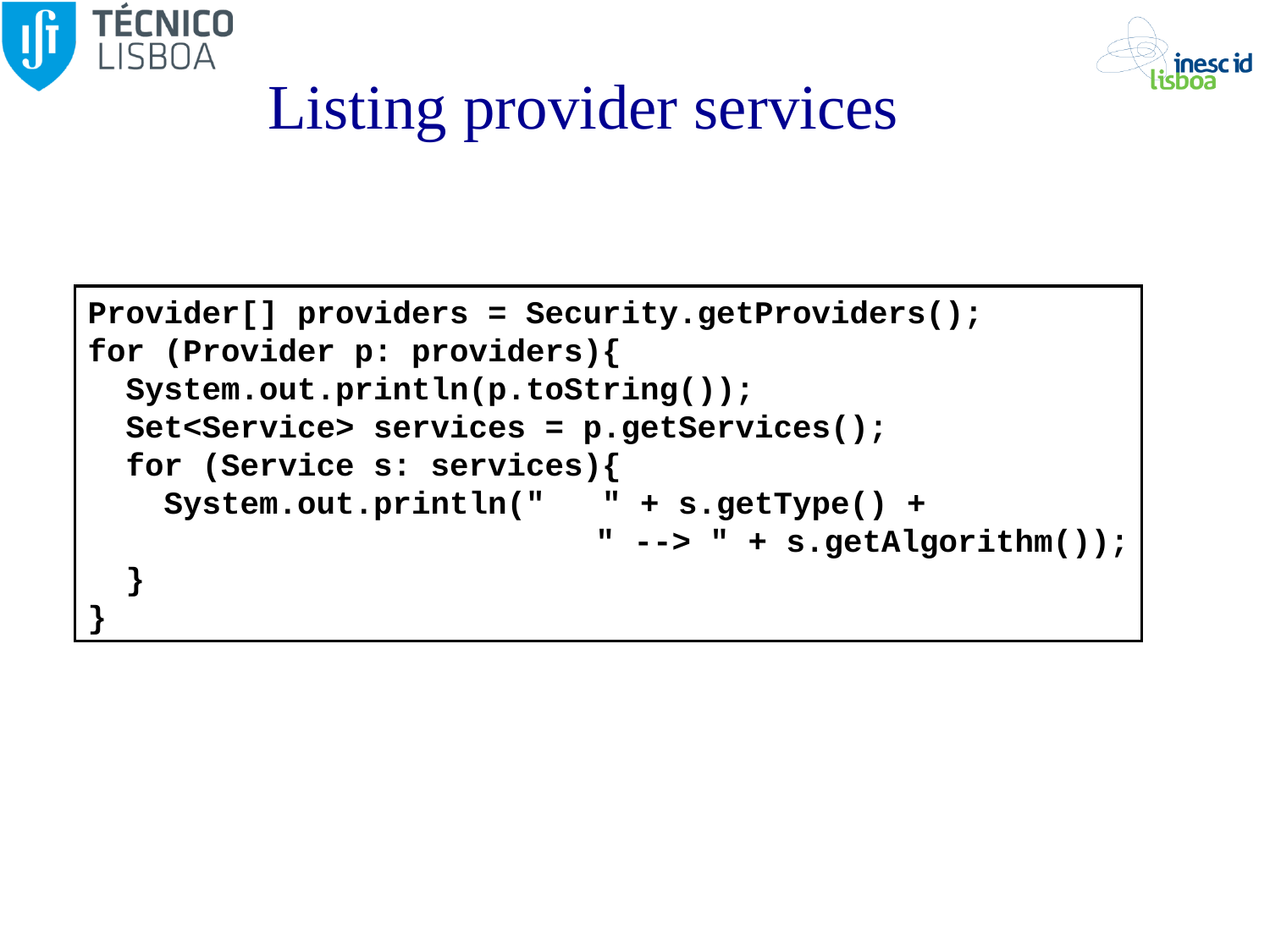

# Listing provider services
Provider[] providers = Security.getProviders();
for (Provider p: providers){
  System.out.println(p.toString());
  Set<Service> services = p.getServices();
  for (Service s: services){
    System.out.println("   " + s.getType() +
				" --> " + s.getAlgorithm());
  }
}